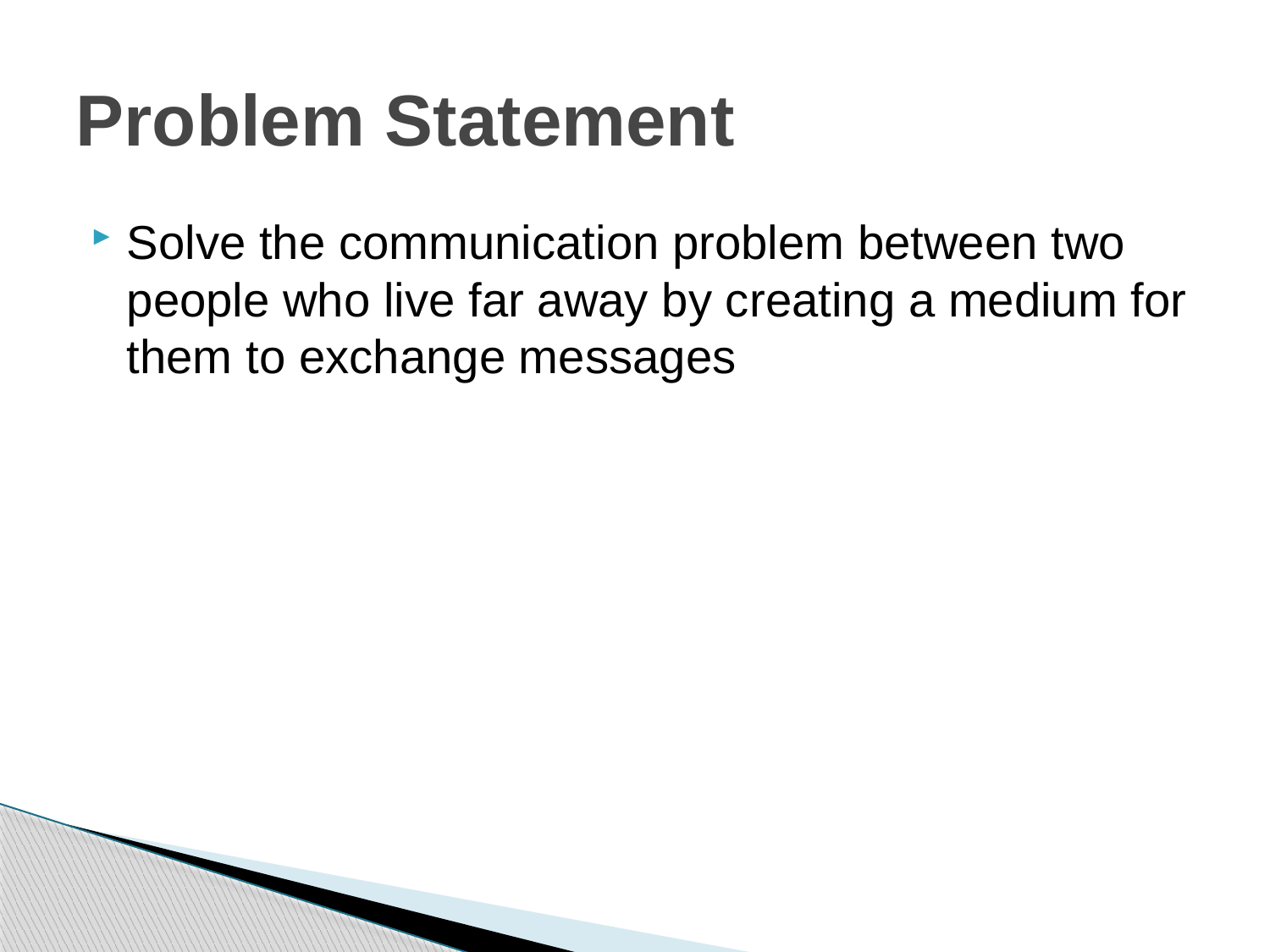

# Problem Statement
Solve the communication problem between two people who live far away by creating a medium for them to exchange messages